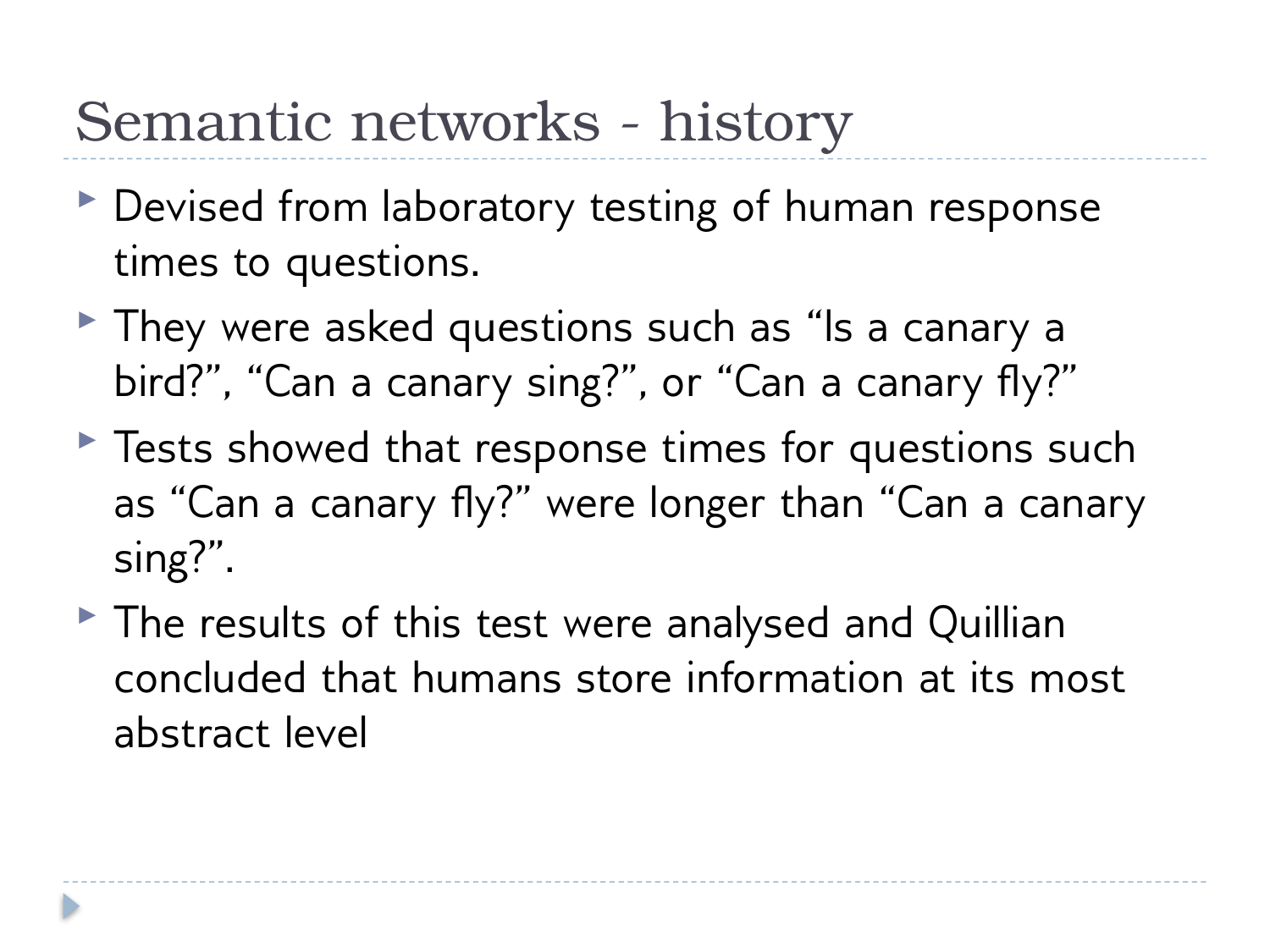

# Semantic networks - history
Devised from laboratory testing of human response times to questions.
They were asked questions such as “Is a canary a bird?”, “Can a canary sing?”, or “Can a canary fly?”
Tests showed that response times for questions such as “Can a canary fly?” were longer than “Can a canary sing?”.
The results of this test were analysed and Quillian concluded that humans store information at its most abstract level